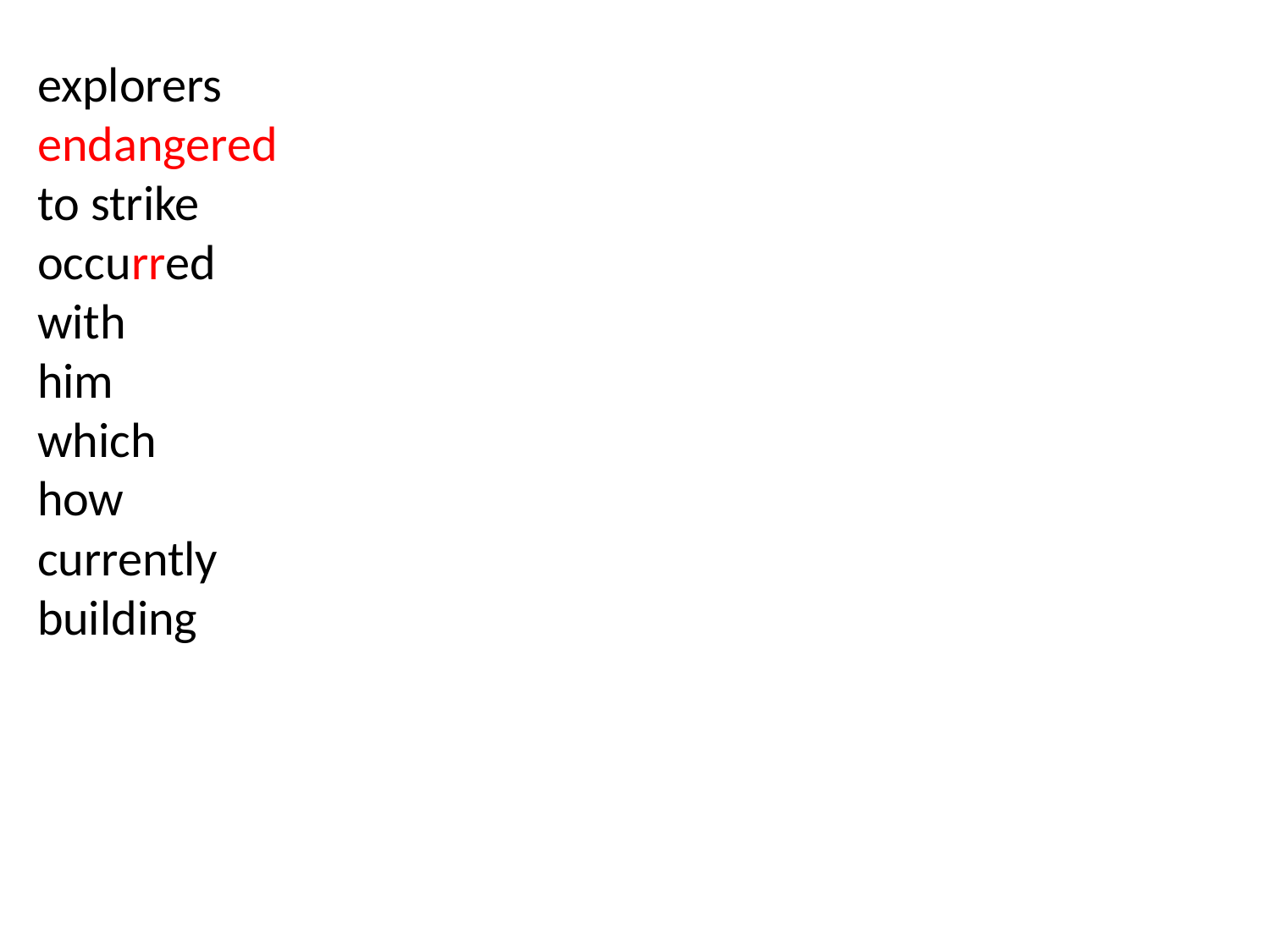

explorers
endangered
to strike
occurred
with
him
which
how
currently
building